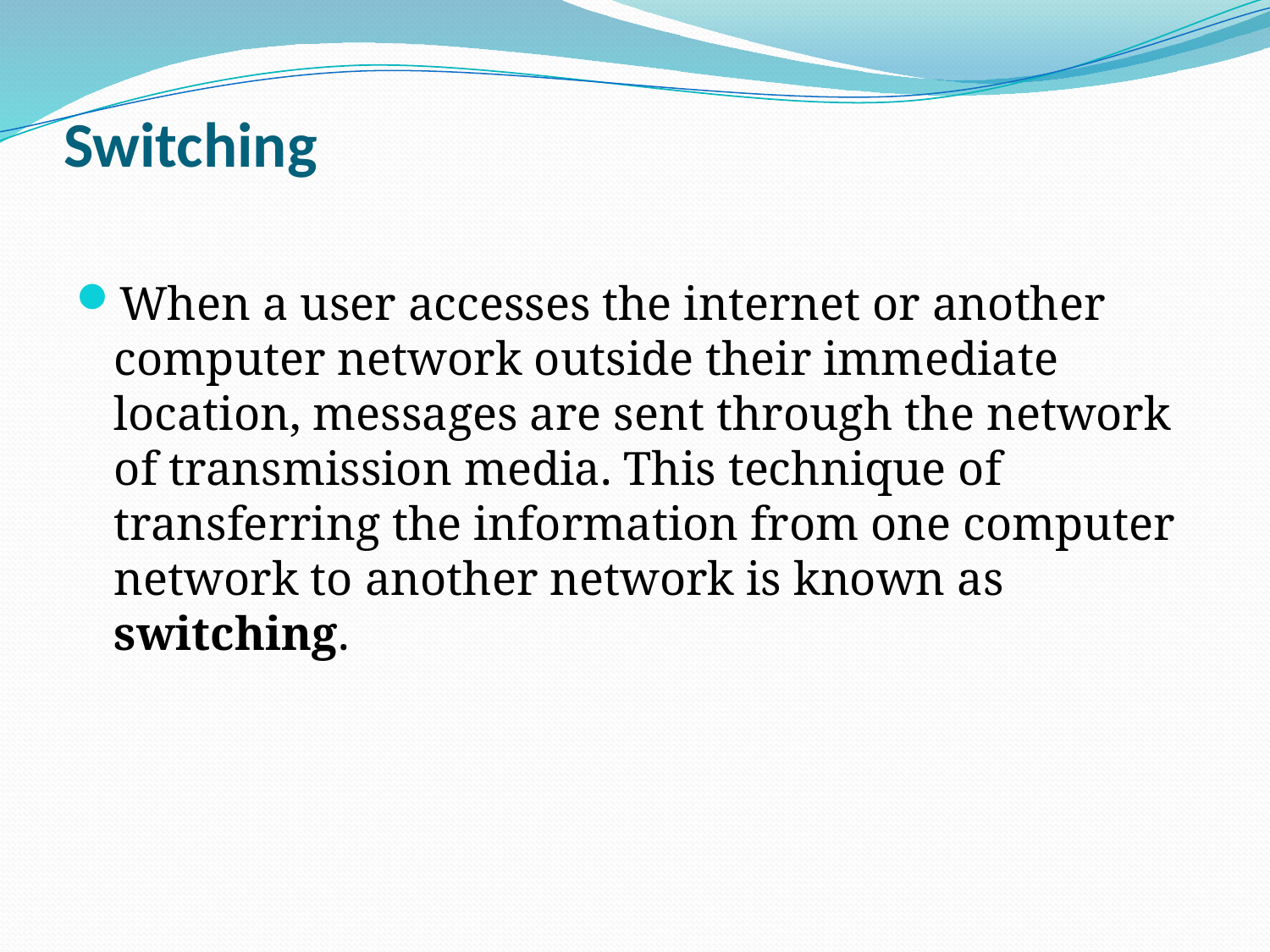

# Switching
When a user accesses the internet or another computer network outside their immediate location, messages are sent through the network of transmission media. This technique of transferring the information from one computer network to another network is known as switching.